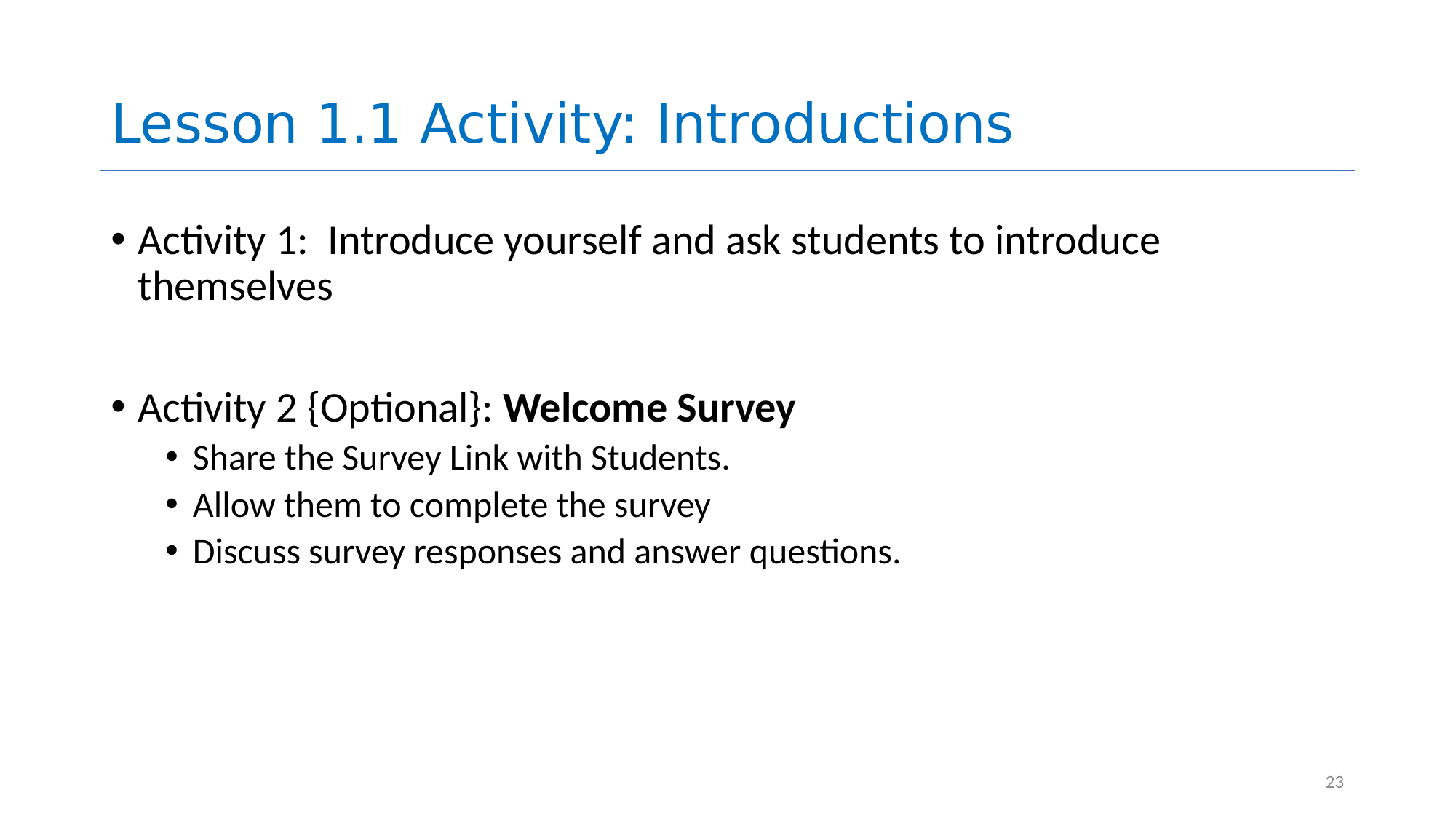

# Lesson 1.1 Activity: Introductions
Activity 1:  Introduce yourself and ask students to introduce themselves

Activity 2 {Optional}: Welcome Survey
Share the Survey Link with Students.
Allow them to complete the survey
Discuss survey responses and answer questions.
23